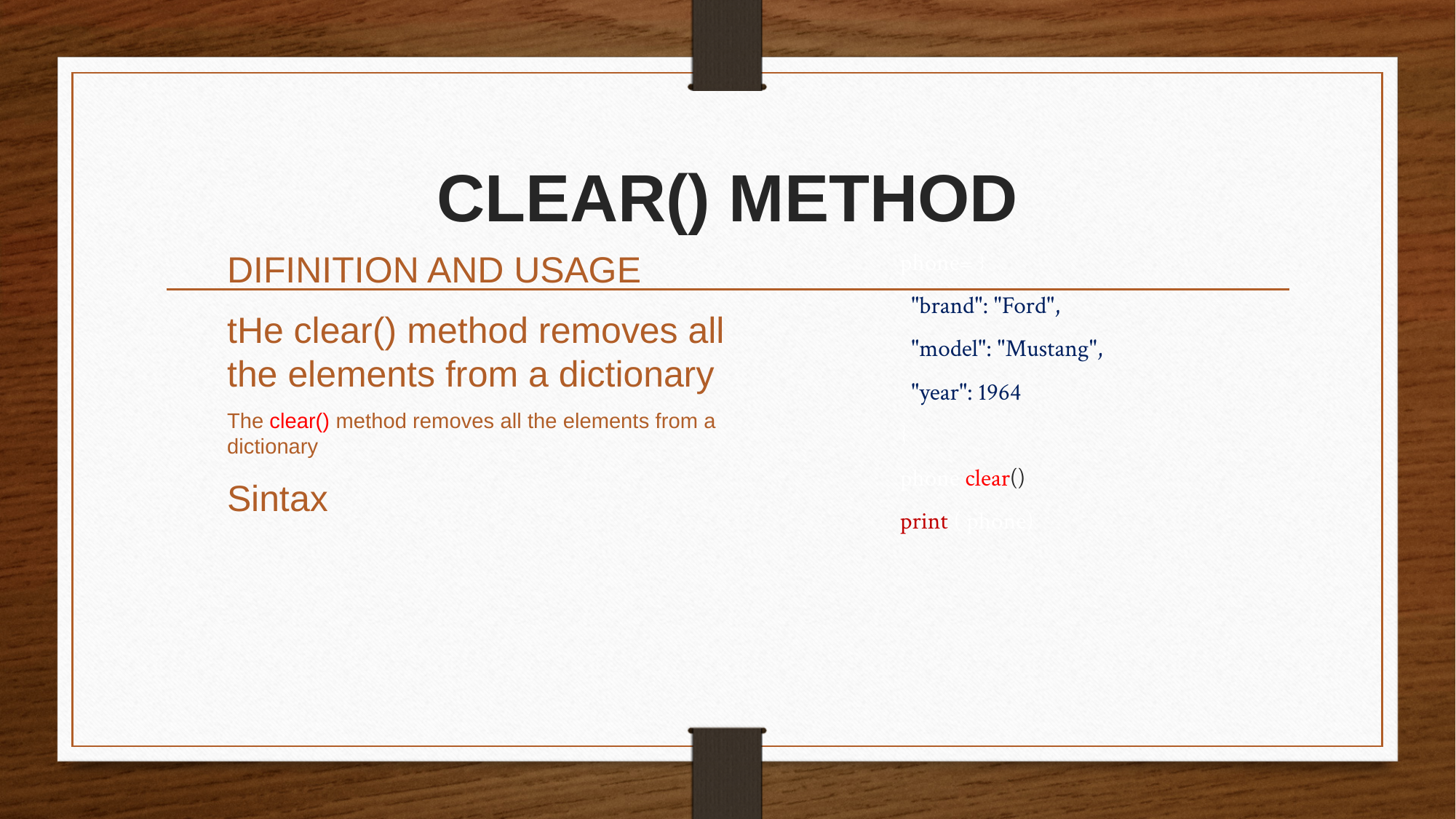

# CLEAR() METHOD
DIFINITION AND USAGE
tHe clear() method removes all the elements from a dictionary
The clear() method removes all the elements from a dictionary
Sintax

phone= {
  "brand": "Ford",
  "model": "Mustang",
  "year": 1964
}
phone clear()
print ( phone)